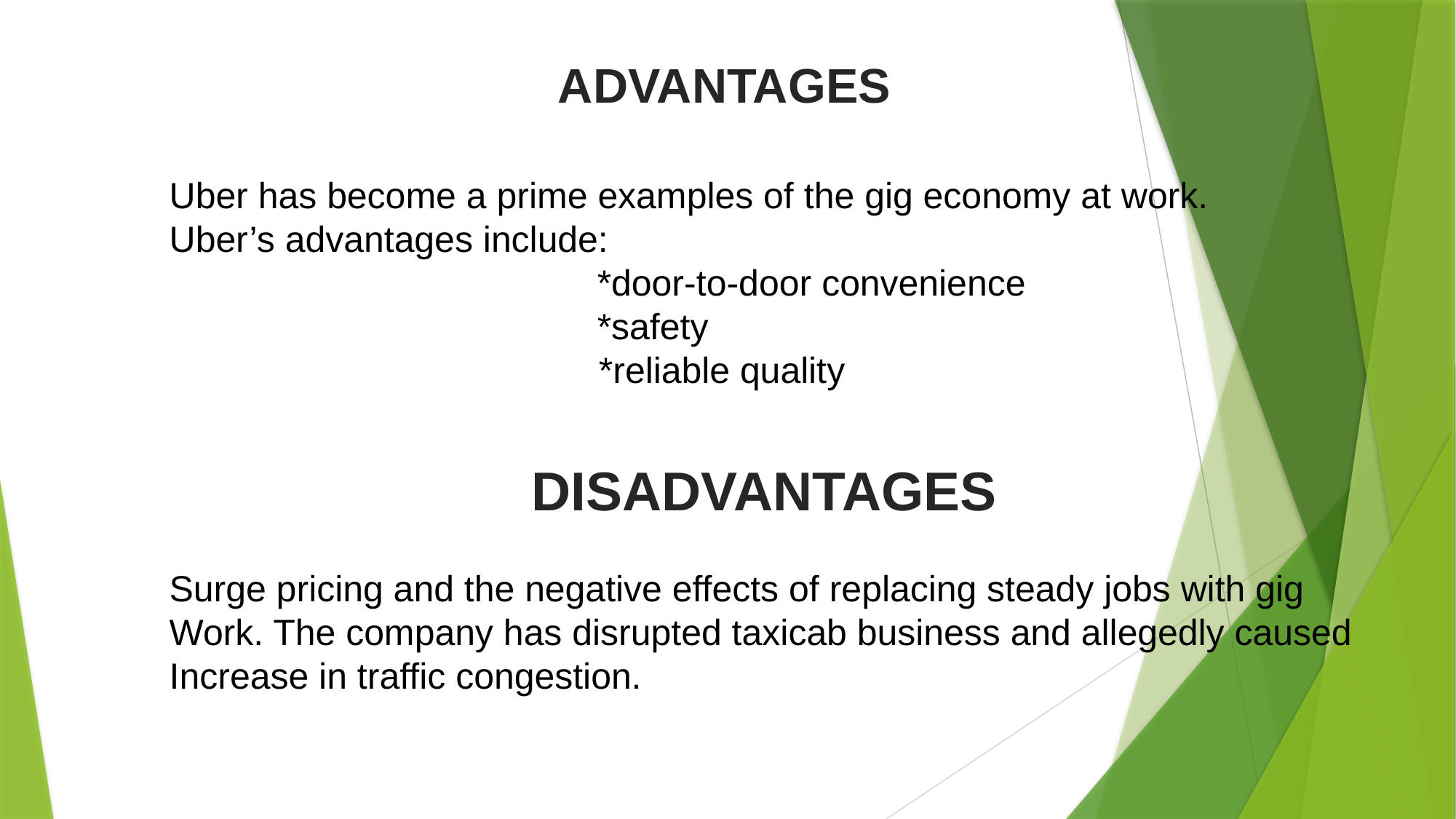

ADVANTAGES
Uber has become a prime examples of the gig economy at work.
Uber’s advantages include:
                                          *door-to-door convenience
                                          *safety
                           	          *reliable quality

                        DISADVANTAGES

Surge pricing and the negative effects of replacing steady jobs with gig
Work. The company has disrupted taxicab business and allegedly caused
Increase in traffic congestion.